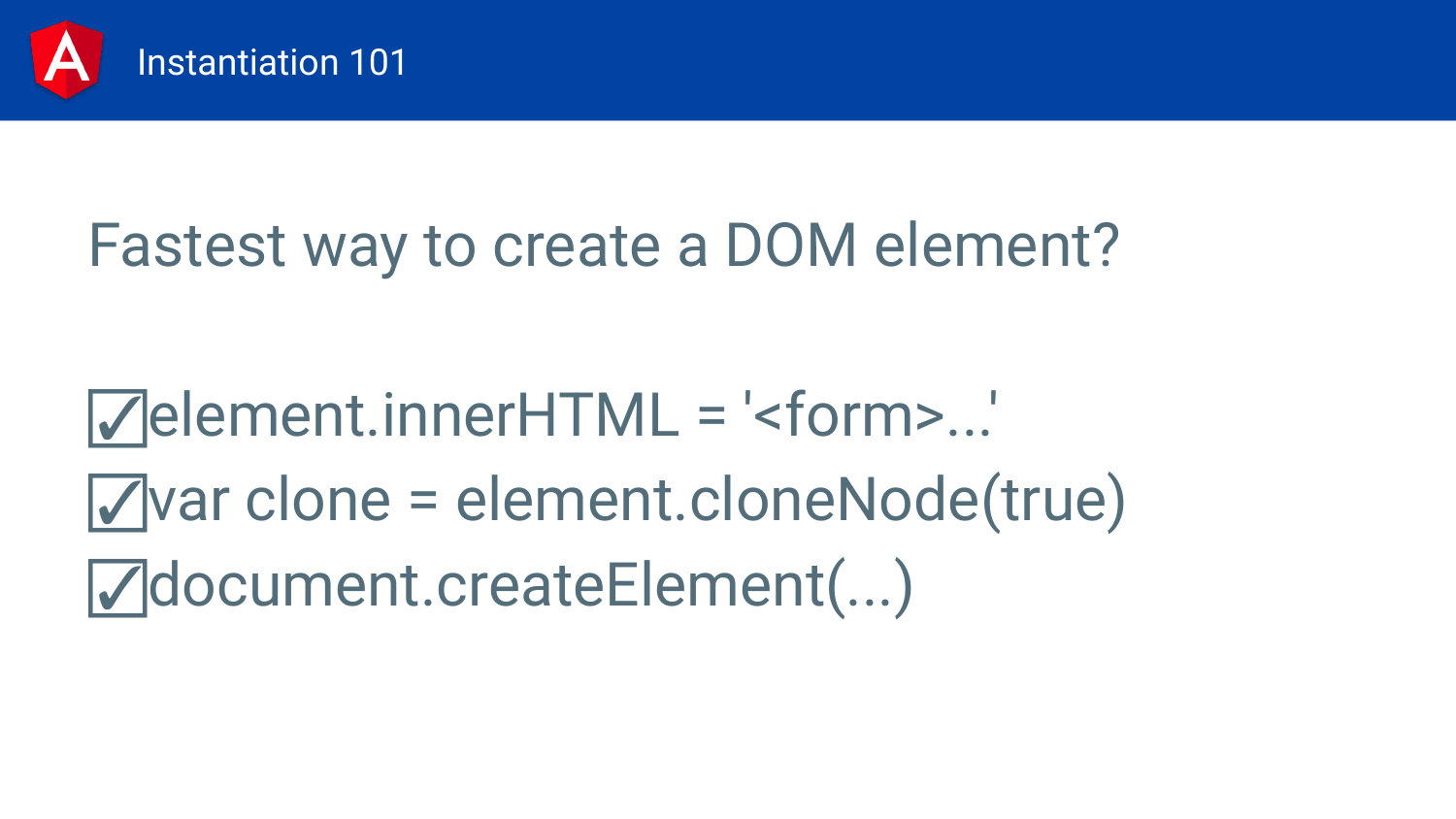

# Instantiation 101
Fastest way to create a DOM element?

☑element.innerHTML = '<form>...'
☑var clone = element.cloneNode(true)
☑document.createElement(...)